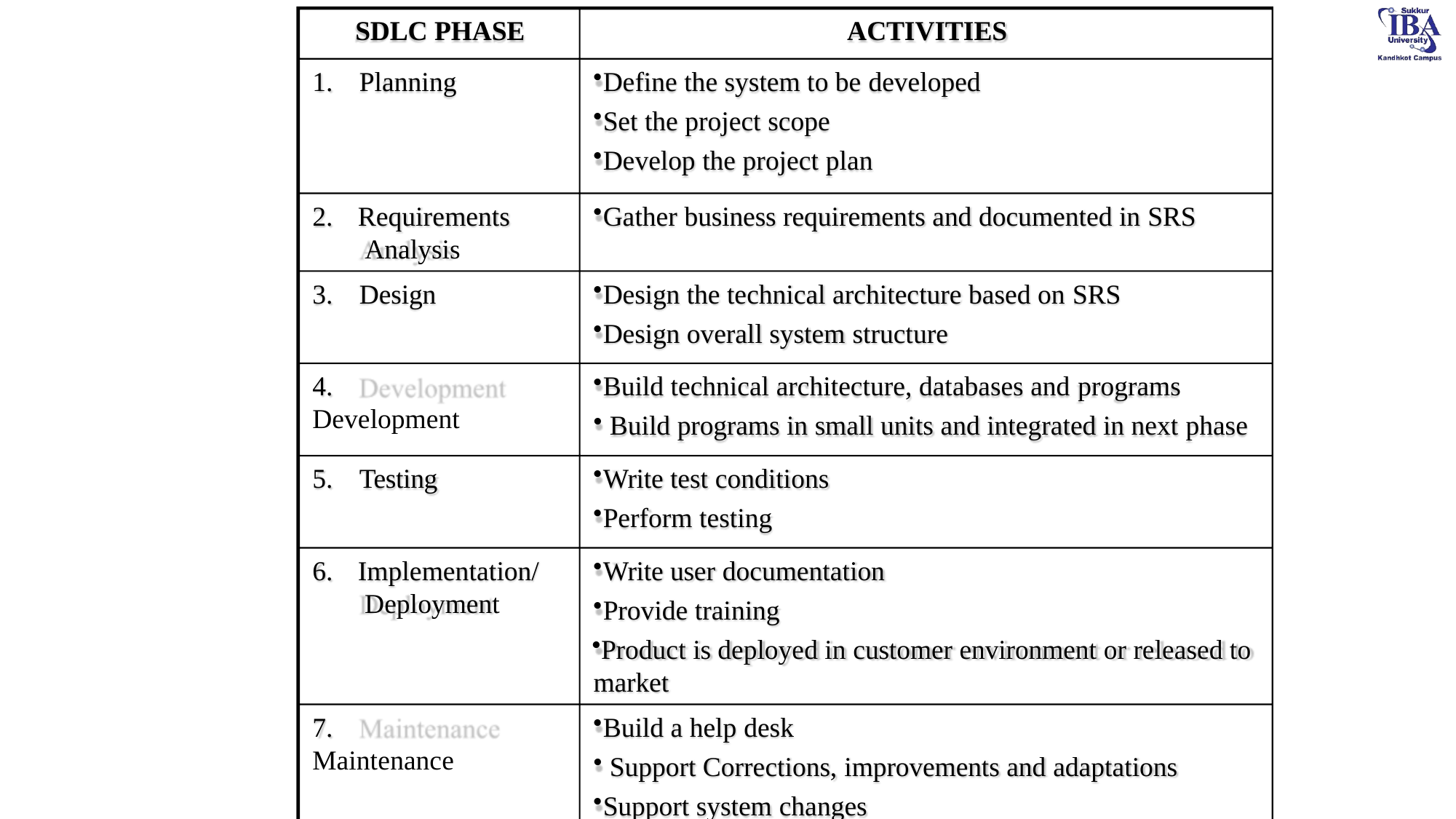

SDLC PHASE
ACTIVITIES
Define the system to be developed
Set the project scope
Develop the project plan

1.	Planning

2.	Requirements  Analysis
Gather business requirements and documented in SRS
Design the technical architecture based on SRS
Design overall system structure

3.	Design

Build technical architecture, databases and programs
Build programs in small units and integrated in next phase
4.	Development

Write test conditions
Perform testing
5.	Testing

Write user documentation
Provide training
Product is deployed in customer environment or released to  market
6.	Implementation/  Deployment

Build a help desk
Support Corrections, improvements and adaptations
Support system changes
7.	Maintenance